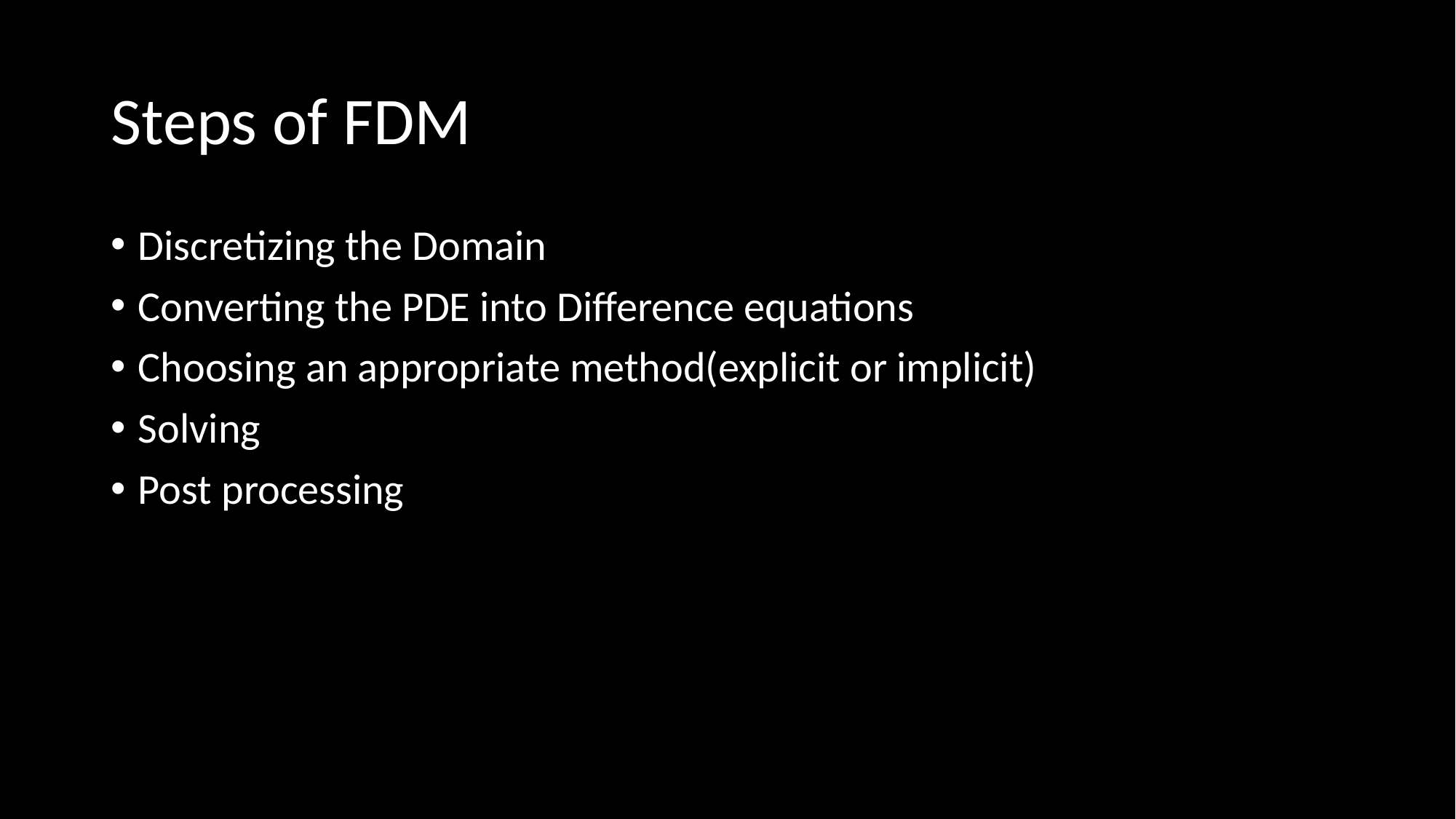

# Steps of FDM
Discretizing the Domain
Converting the PDE into Difference equations
Choosing an appropriate method(explicit or implicit)
Solving
Post processing